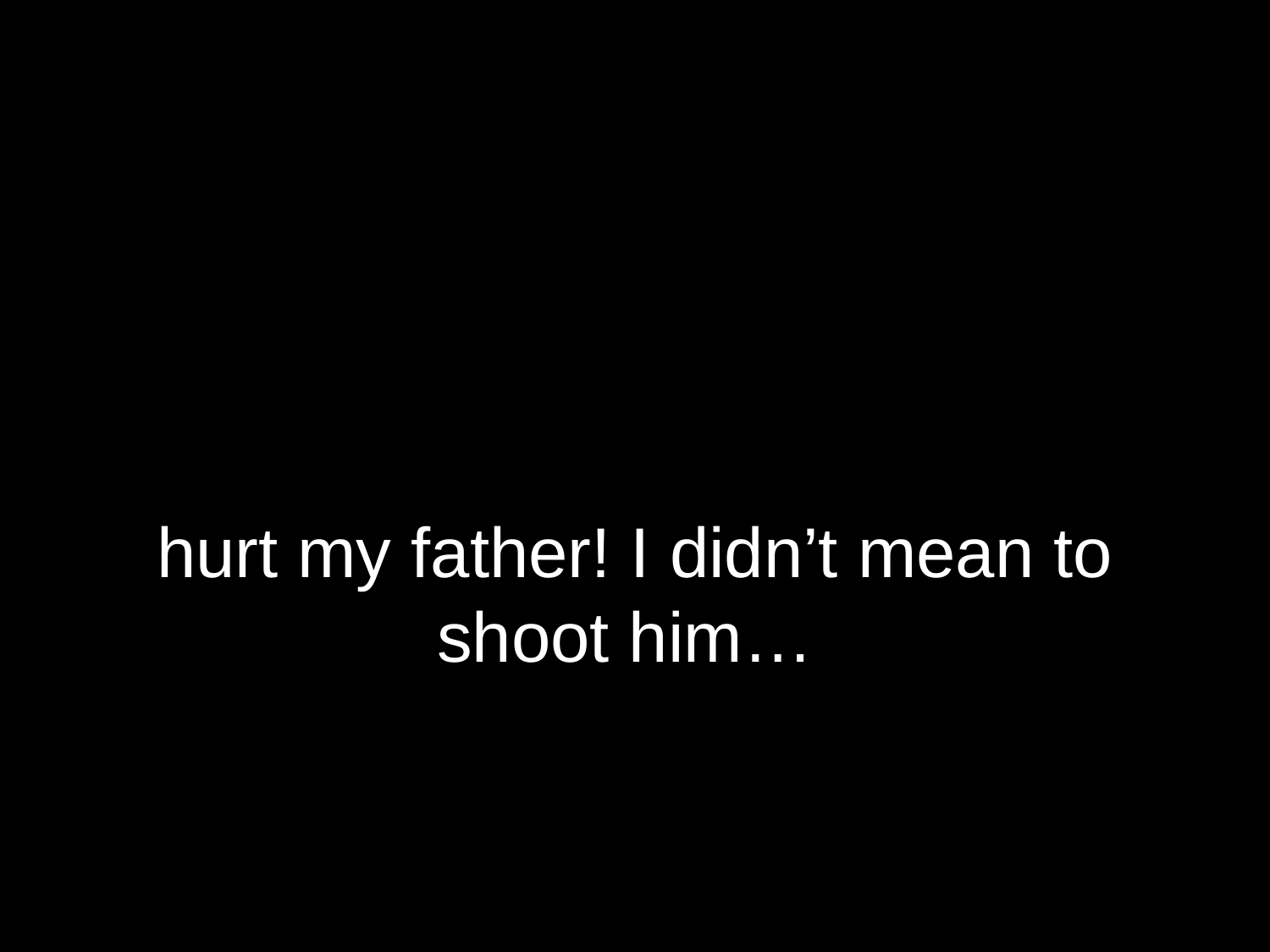

# hurt my father! I didn’t mean to shoot him…